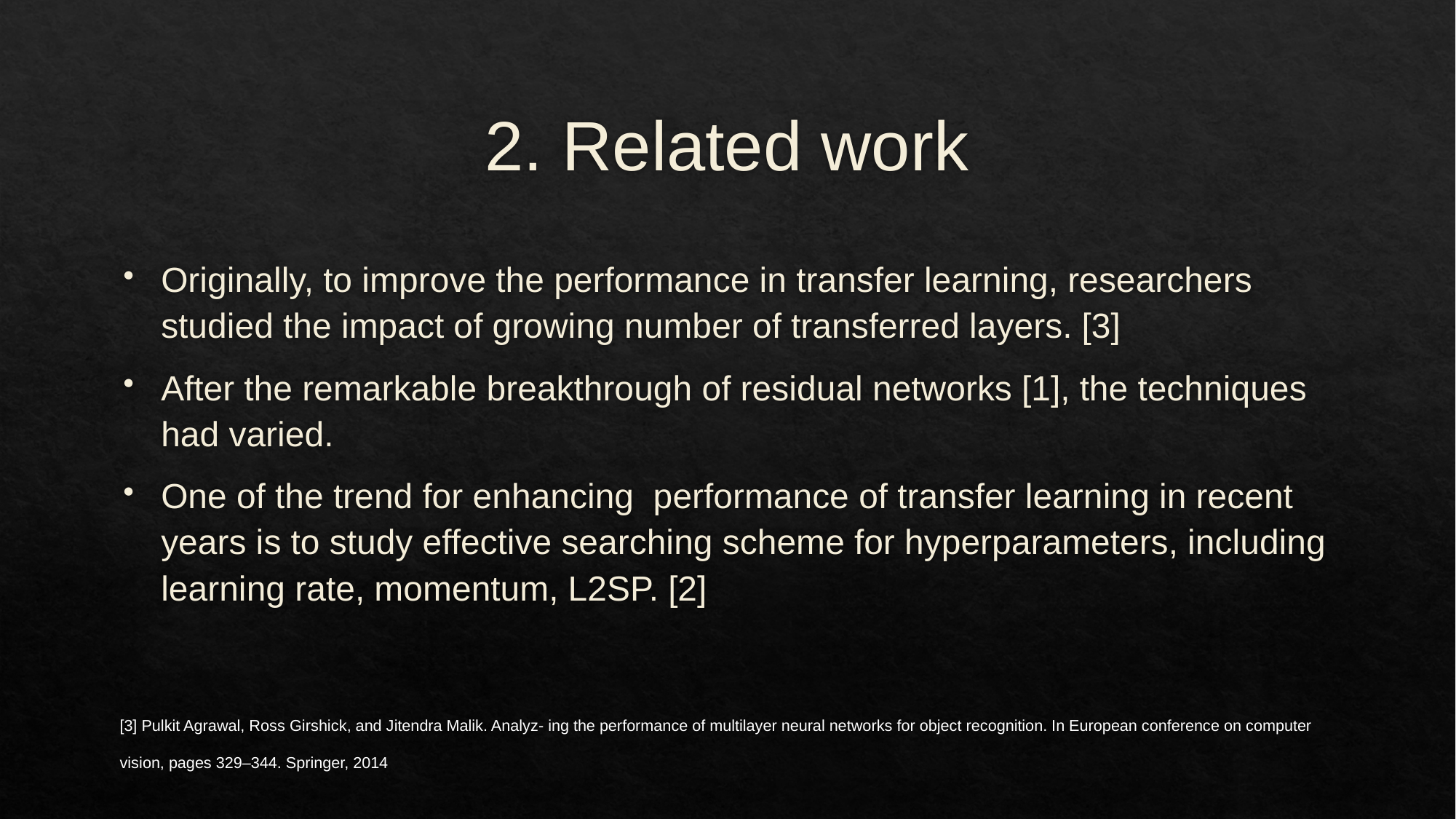

# 2. Related work
Originally, to improve the performance in transfer learning, researchers studied the impact of growing number of transferred layers. [3]
After the remarkable breakthrough of residual networks [1], the techniques had varied.
One of the trend for enhancing  performance of transfer learning in recent years is to study effective searching scheme for hyperparameters, including learning rate, momentum, L2SP. [2]

[3] Pulkit Agrawal, Ross Girshick, and Jitendra Malik. Analyz- ing the performance of multilayer neural networks for object recognition. In European conference on computer vision, pages 329–344. Springer, 2014